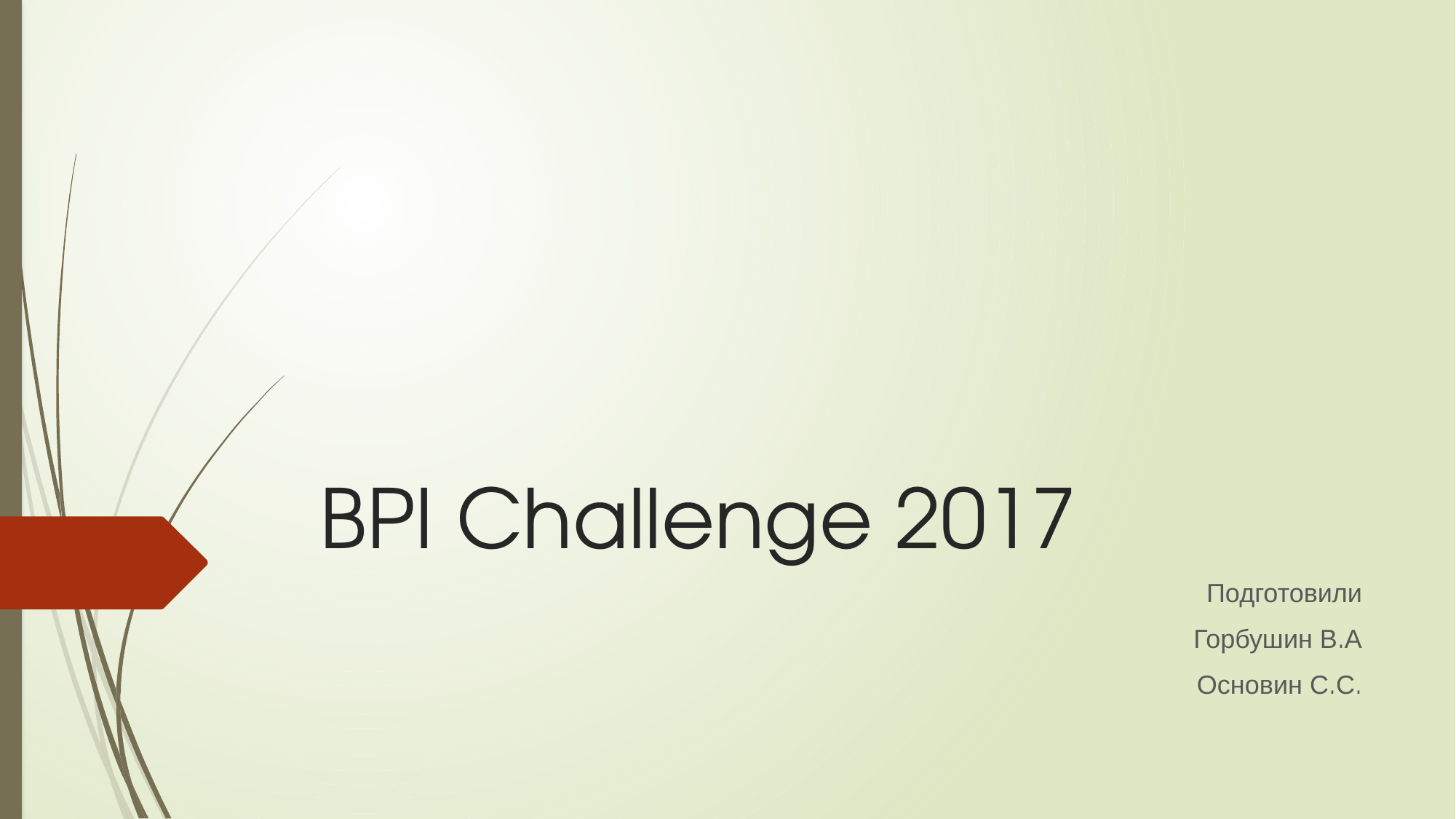

# BPI Challenge 2017
Подготовили
Горбушин В.А
Основин С.С.